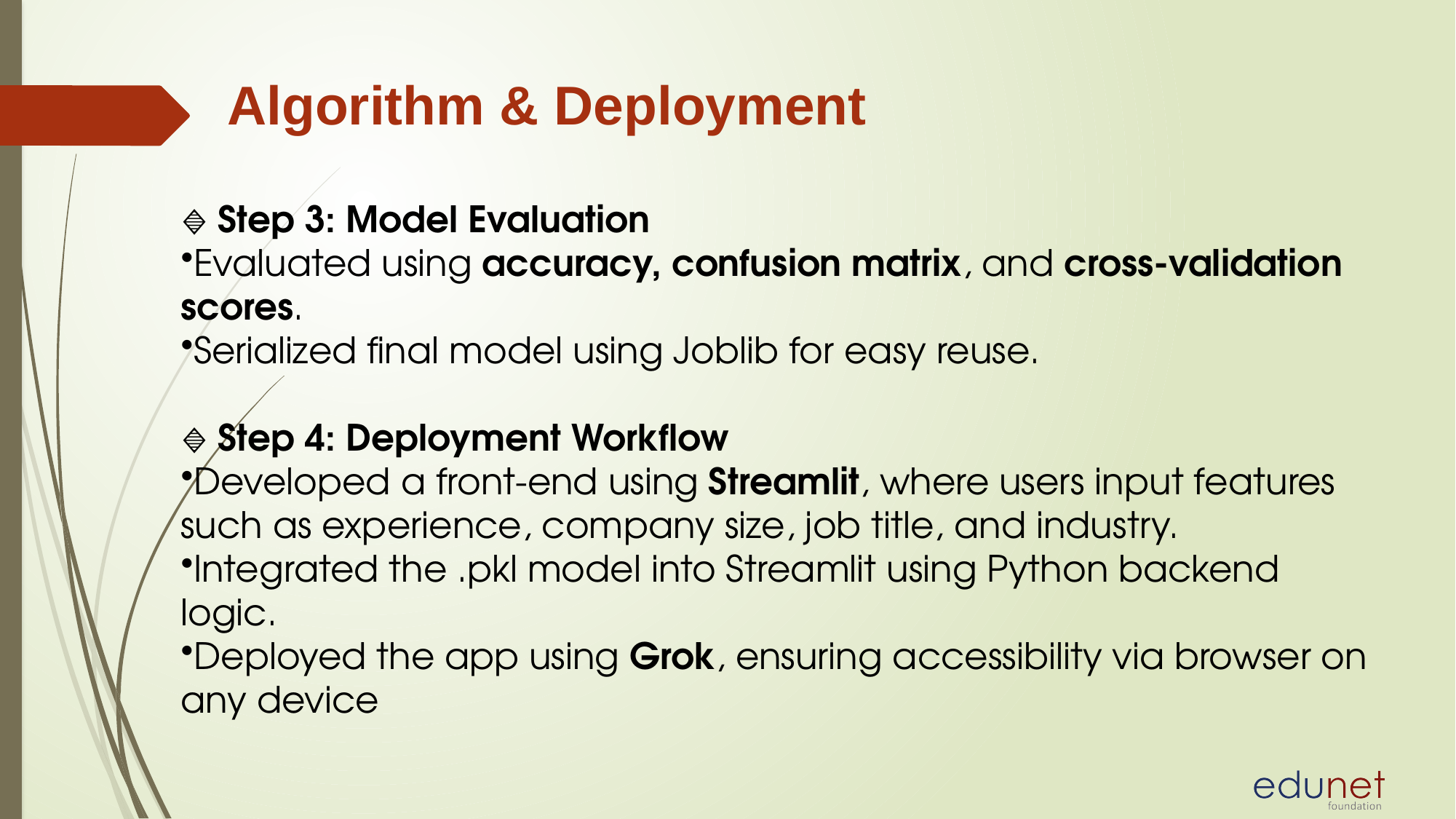

# Algorithm & Deployment
🔹 Step 3: Model Evaluation
Evaluated using accuracy, confusion matrix, and cross-validation scores.
Serialized final model using Joblib for easy reuse.

🔹 Step 4: Deployment Workflow
Developed a front-end using Streamlit, where users input features such as experience, company size, job title, and industry.
Integrated the .pkl model into Streamlit using Python backend logic.
Deployed the app using Grok, ensuring accessibility via browser on any device